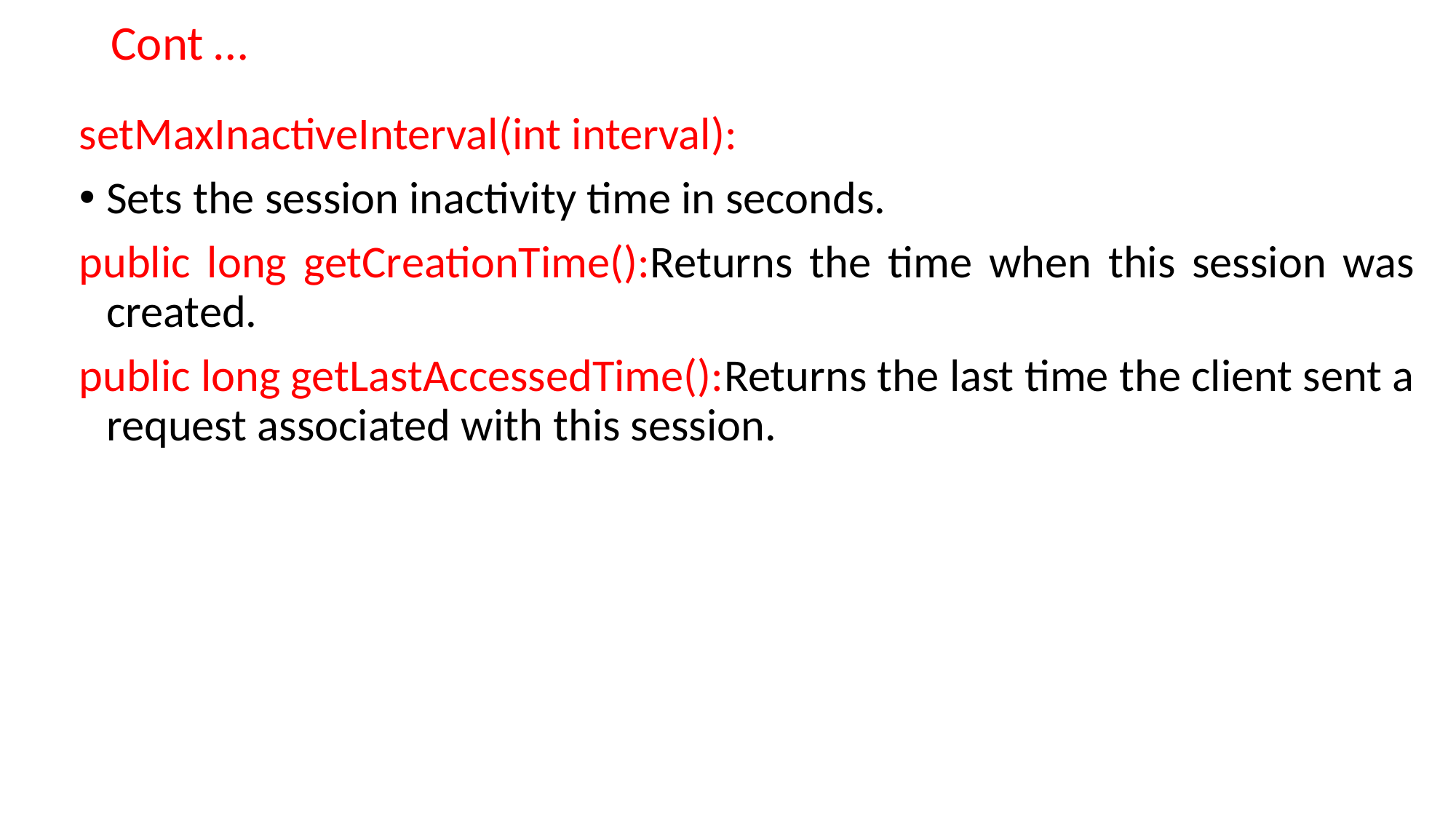

# Cont …
setMaxInactiveInterval(int interval):
Sets the session inactivity time in seconds.
public long getCreationTime():Returns the time when this session was created.
public long getLastAccessedTime():Returns the last time the client sent a request associated with this session.